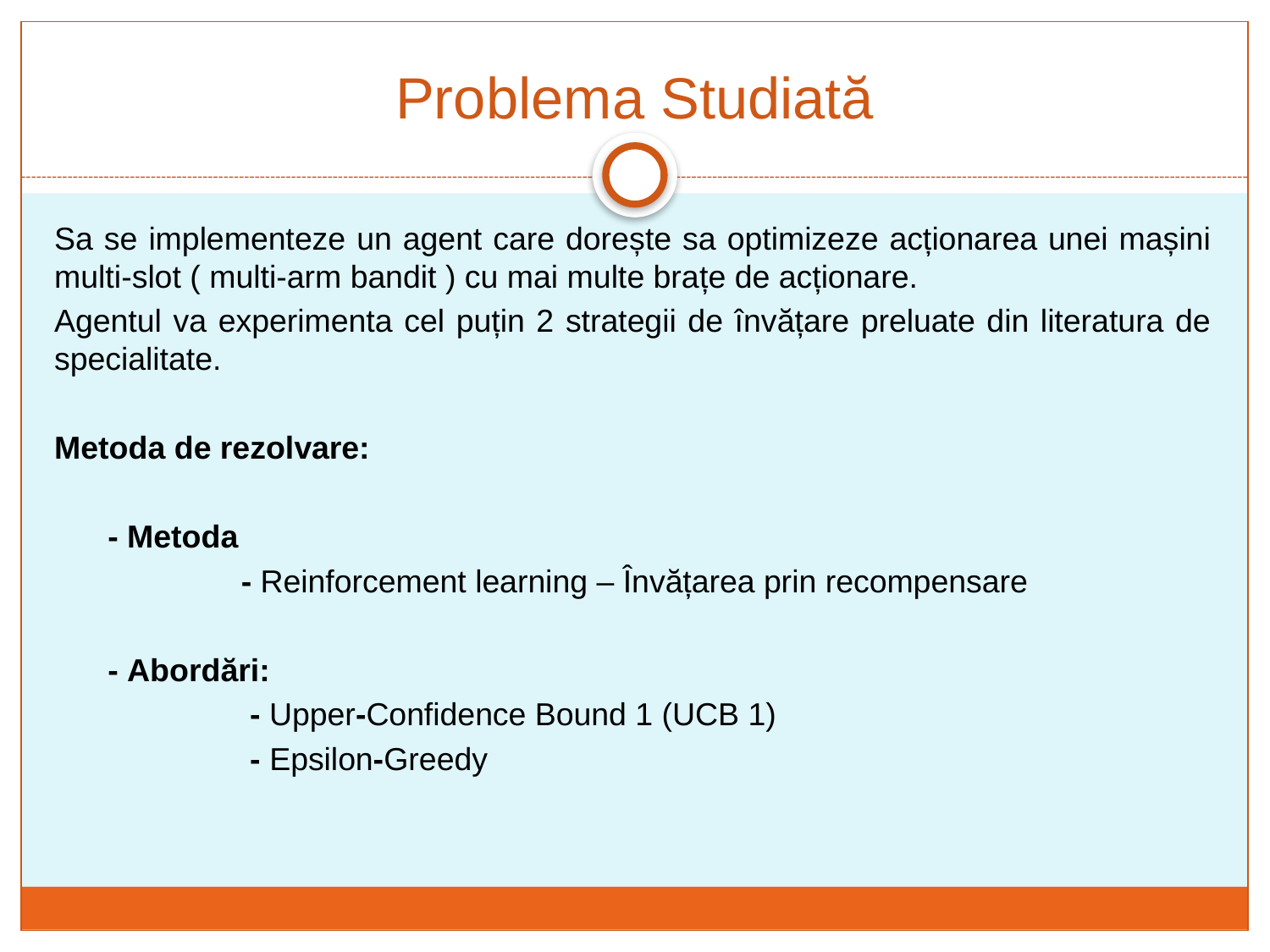

# Problema Studiată
Sa se implementeze un agent care dorește sa optimizeze acționarea unei mașini multi-slot ( multi-arm bandit ) cu mai multe brațe de acționare.
Agentul va experimenta cel puțin 2 strategii de învățare preluate din literatura de specialitate.

Metoda de rezolvare:

      - Metoda
                     - Reinforcement learning – Învățarea prin recompensare

      - Abordări:
                      - Upper-Confidence Bound 1 (UCB 1)
                      - Epsilon-Greedy